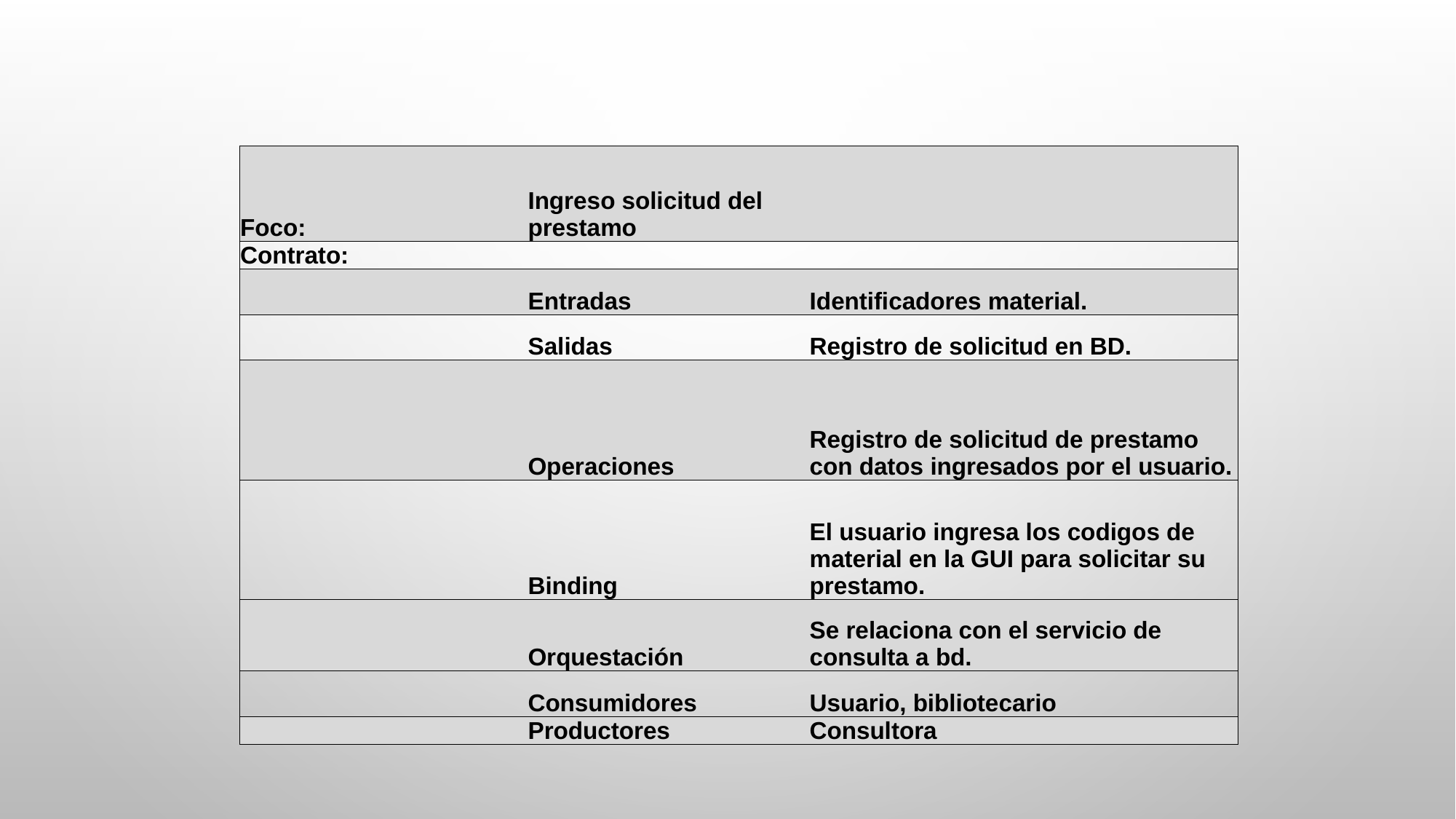

| Foco: | Ingreso solicitud del prestamo |  |
| --- | --- | --- |
| Contrato: |  |  |
|  | Entradas | Identificadores material. |
|  | Salidas | Registro de solicitud en BD. |
|  | Operaciones | Registro de solicitud de prestamo con datos ingresados por el usuario. |
|  | Binding | El usuario ingresa los codigos de material en la GUI para solicitar su prestamo. |
|  | Orquestación | Se relaciona con el servicio de consulta a bd. |
|  | Consumidores | Usuario, bibliotecario |
|  | Productores | Consultora |